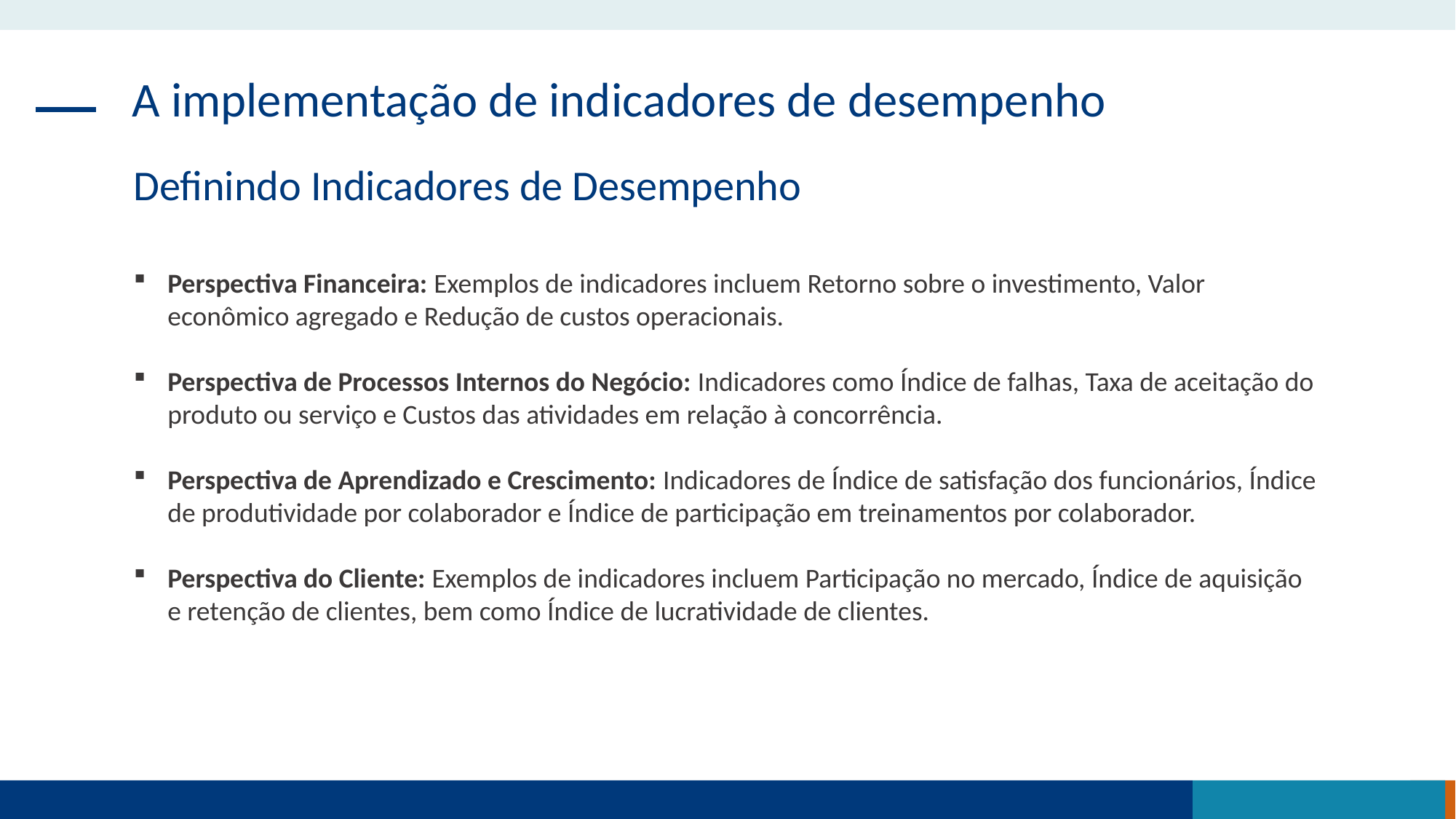

A implementação de indicadores de desempenho

Definindo Indicadores de Desempenho
Perspectiva Financeira: Exemplos de indicadores incluem Retorno sobre o investimento, Valor econômico agregado e Redução de custos operacionais.

Perspectiva de Processos Internos do Negócio: Indicadores como Índice de falhas, Taxa de aceitação do produto ou serviço e Custos das atividades em relação à concorrência.

Perspectiva de Aprendizado e Crescimento: Indicadores de Índice de satisfação dos funcionários, Índice de produtividade por colaborador e Índice de participação em treinamentos por colaborador.

Perspectiva do Cliente: Exemplos de indicadores incluem Participação no mercado, Índice de aquisição e retenção de clientes, bem como Índice de lucratividade de clientes.